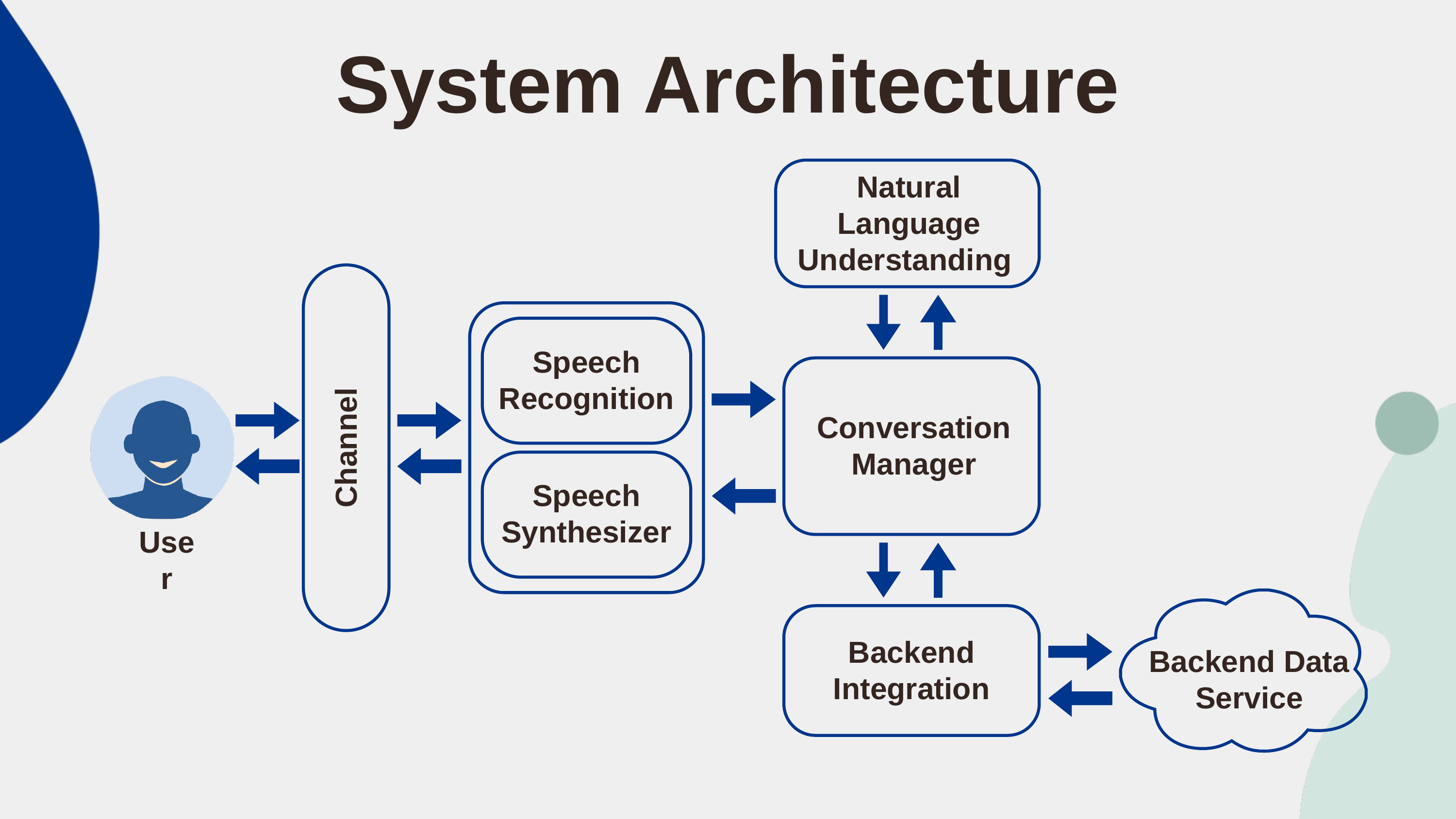

System Architecture

Natural Language Understanding

Speech Recognition

Conversation Manager
Channel

Speech Synthesizer

User

Backend Integration

Backend Data Service